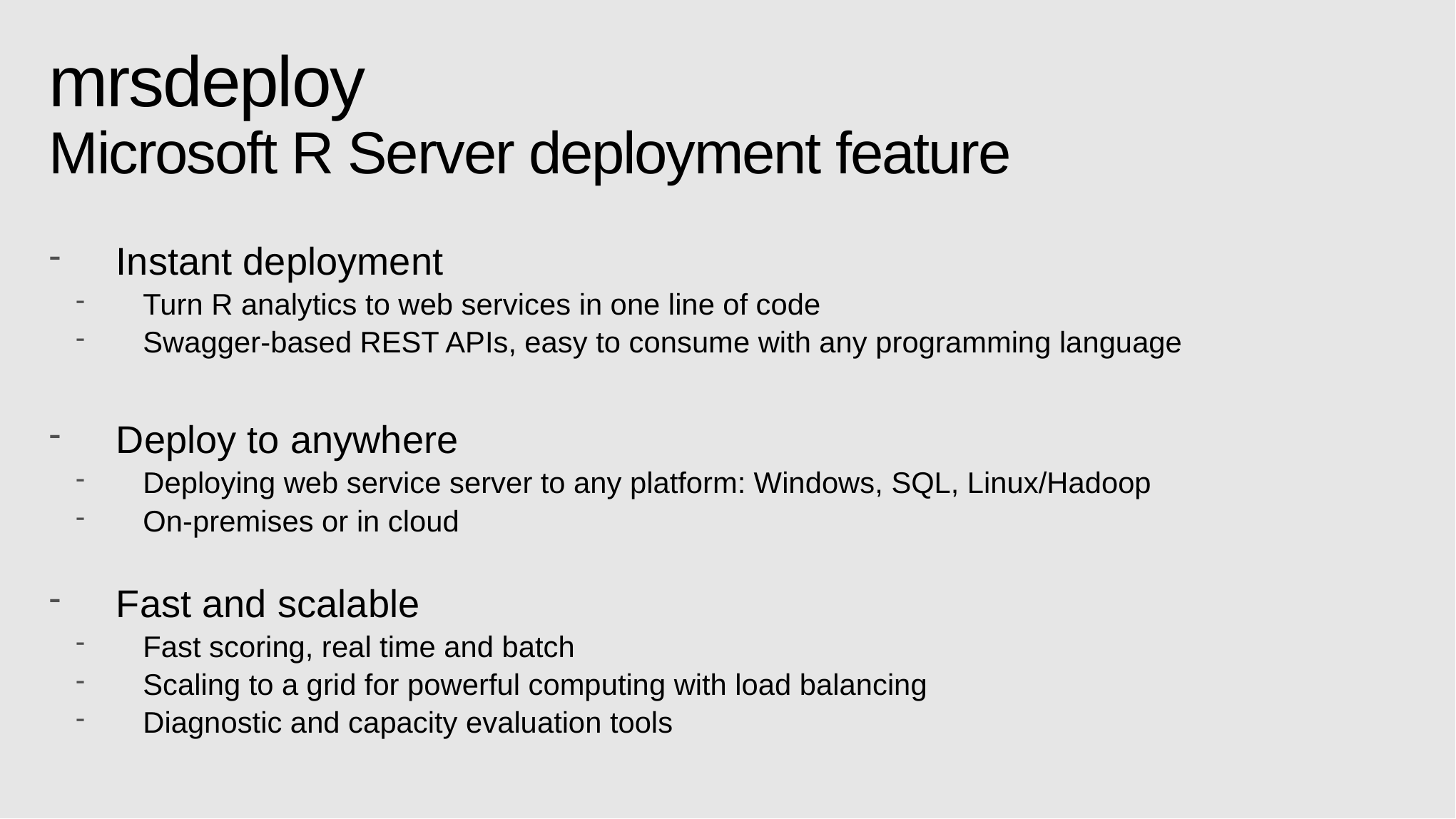

# mrsdeploy Microsoft R Server deployment feature
Instant deployment
Turn R analytics to web services in one line of code
Swagger-based REST APIs, easy to consume with any programming language

Deploy to anywhere
Deploying web service server to any platform: Windows, SQL, Linux/Hadoop
On-premises or in cloud

Fast and scalable
Fast scoring, real time and batch
Scaling to a grid for powerful computing with load balancing
Diagnostic and capacity evaluation tools